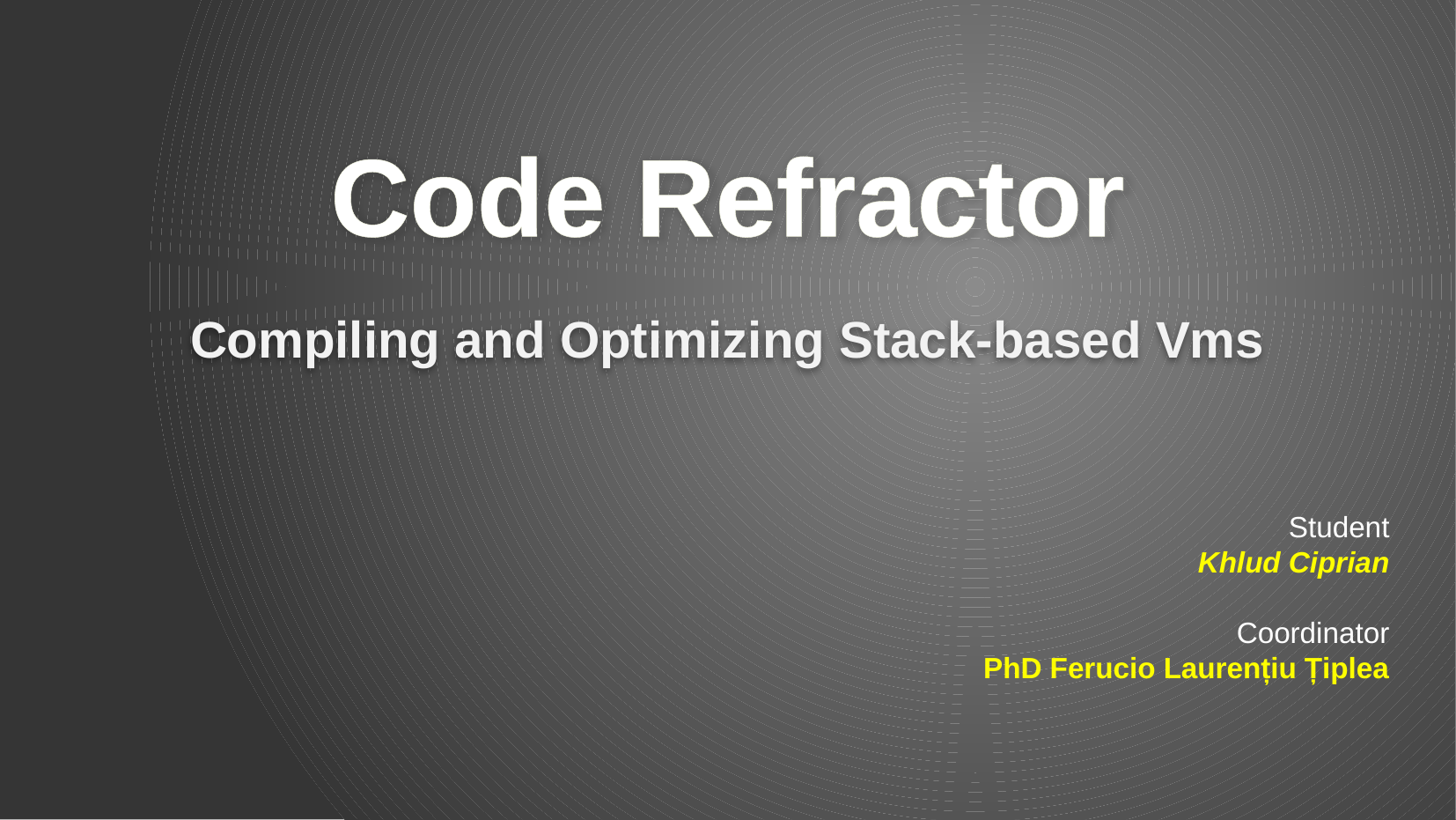

Code Refractor

Compiling and Optimizing Stack-based Vms

Student
Khlud Ciprian

Coordinator
PhD Ferucio Laurențiu Țiplea